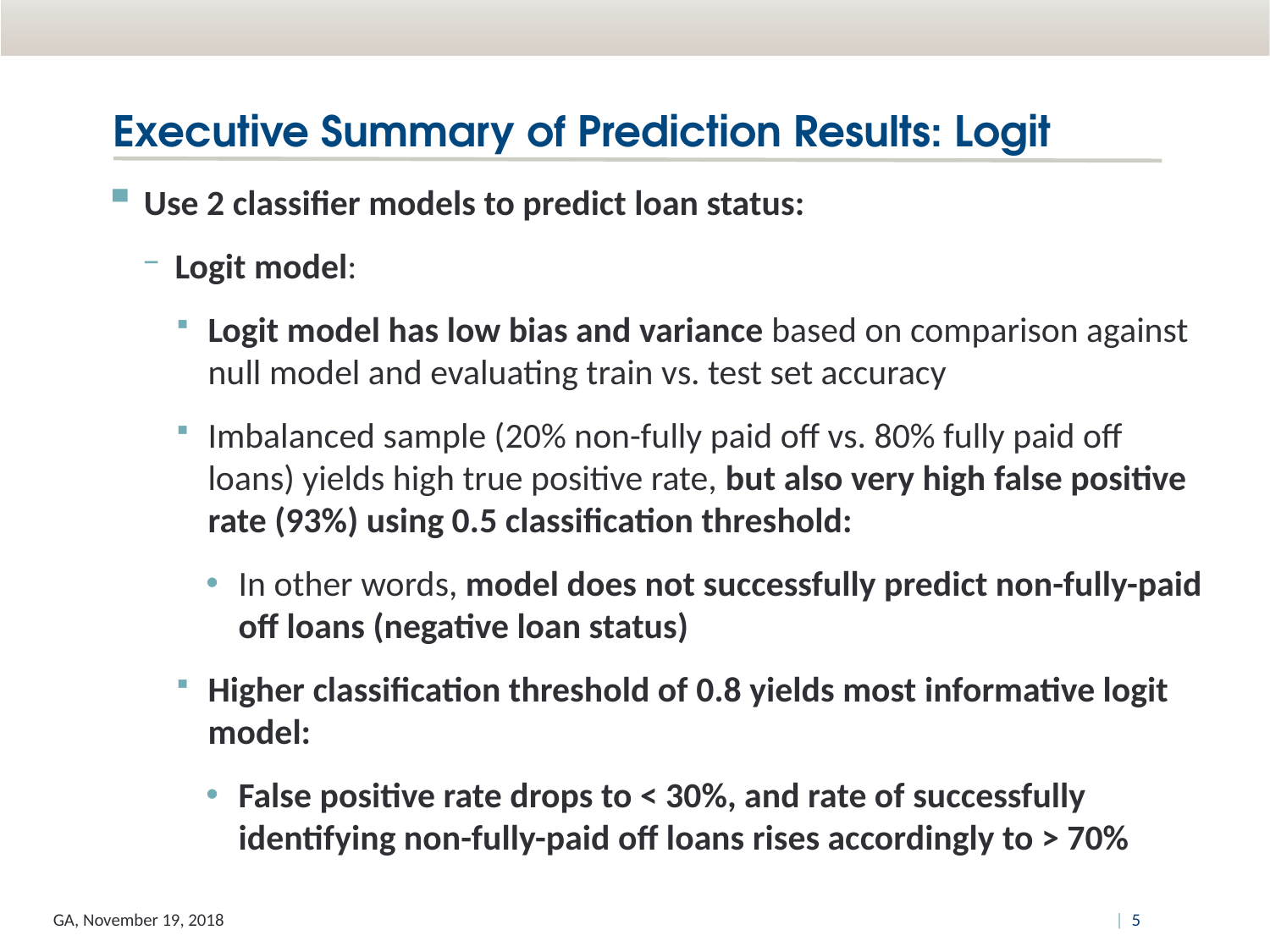

# Executive Summary of Prediction Results: Logit
Use 2 classifier models to predict loan status:
Logit model:
Logit model has low bias and variance based on comparison against null model and evaluating train vs. test set accuracy
Imbalanced sample (20% non-fully paid off vs. 80% fully paid off loans) yields high true positive rate, but also very high false positive rate (93%) using 0.5 classification threshold:
In other words, model does not successfully predict non-fully-paid off loans (negative loan status)
Higher classification threshold of 0.8 yields most informative logit model:
False positive rate drops to < 30%, and rate of successfully identifying non-fully-paid off loans rises accordingly to > 70%